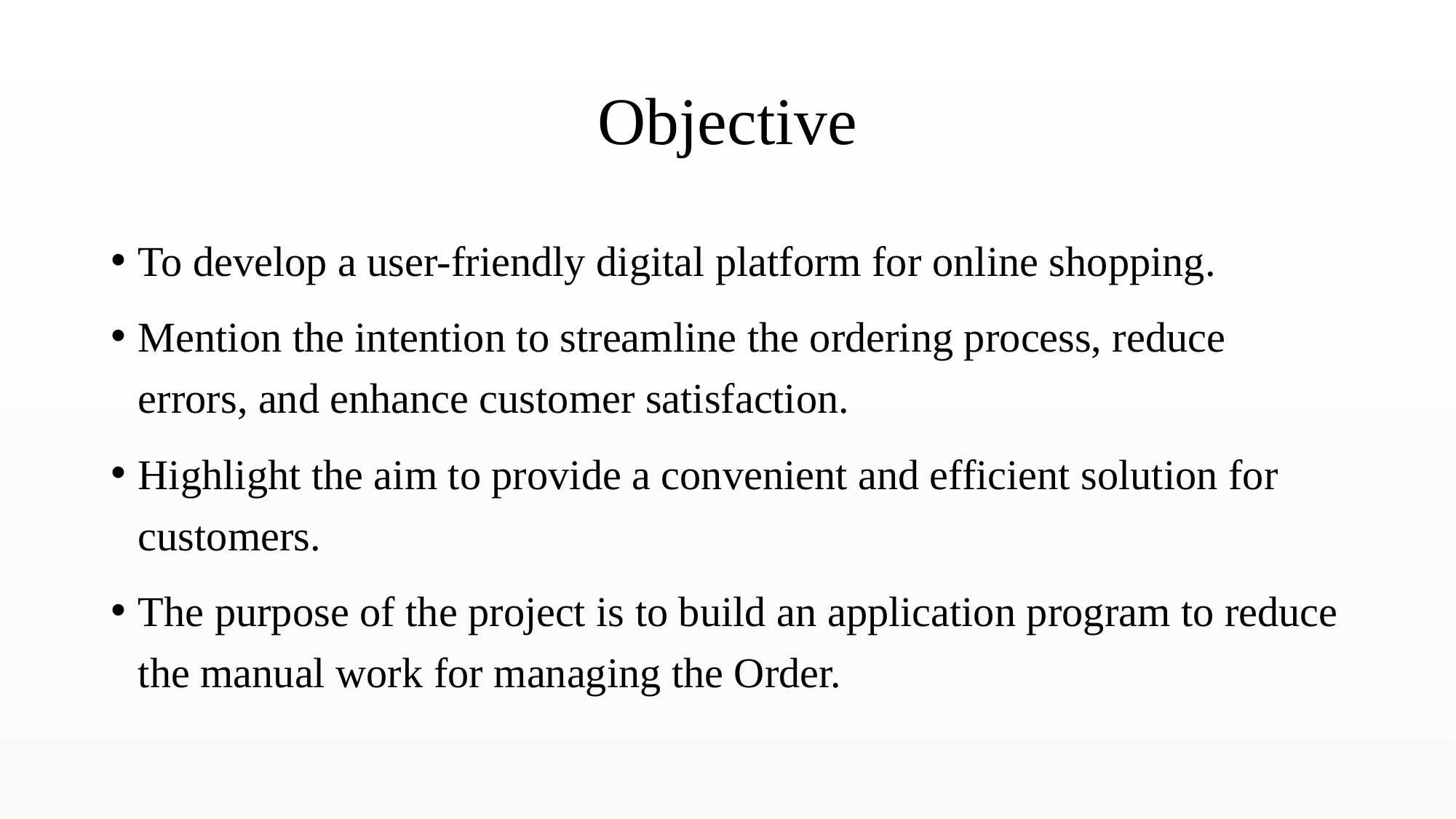

# Objective
To develop a user-friendly digital platform for online shopping.
Mention the intention to streamline the ordering process, reduce errors, and enhance customer satisfaction.
Highlight the aim to provide a convenient and efficient solution for customers.
The purpose of the project is to build an application program to reduce the manual work for managing the Order.